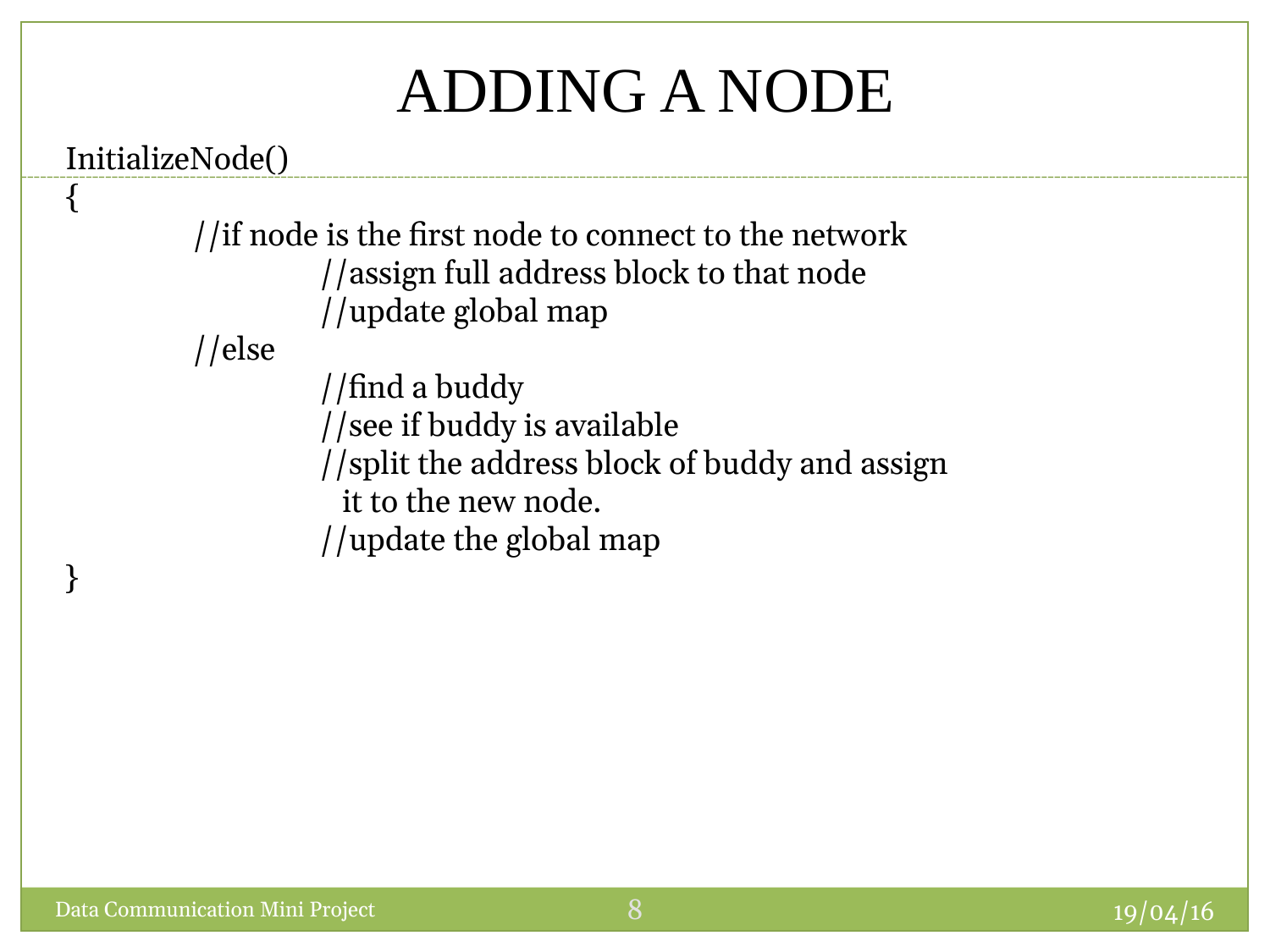

ADDING A NODE
InitializeNode()
{
	//if node is the first node to connect to the network
		//assign full address block to that node
		//update global map
	//else
		//find a buddy
		//see if buddy is available
		//split the address block of buddy and assign
		   it to the new node.
		//update the global map
}
8
19/04/16
Data Communication Mini Project